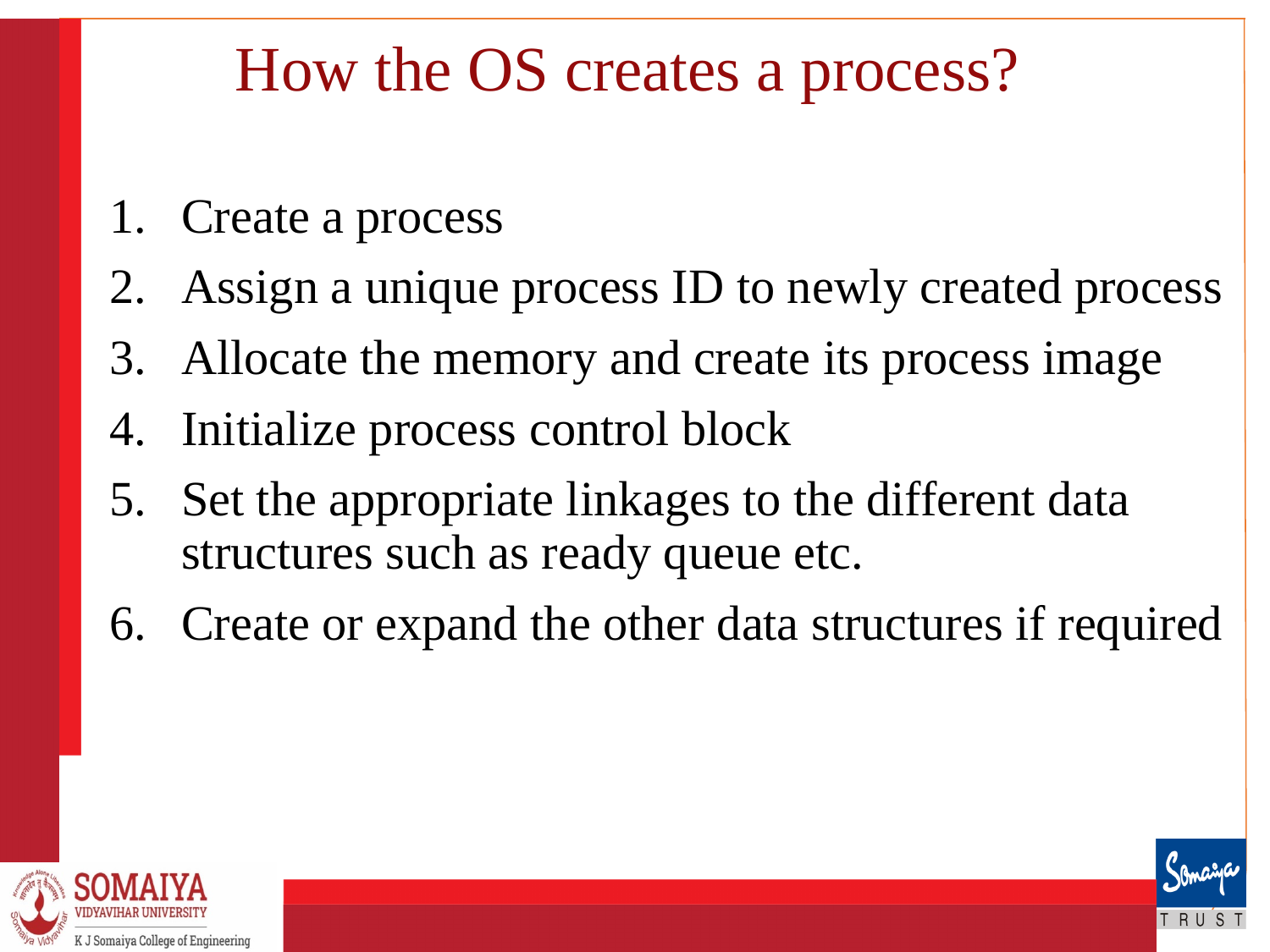

# How the OS creates a process?
Create a process
Assign a unique process ID to newly created process
Allocate the memory and create its process image
Initialize process control block
Set the appropriate linkages to the different data structures such as ready queue etc.
Create or expand the other data structures if required